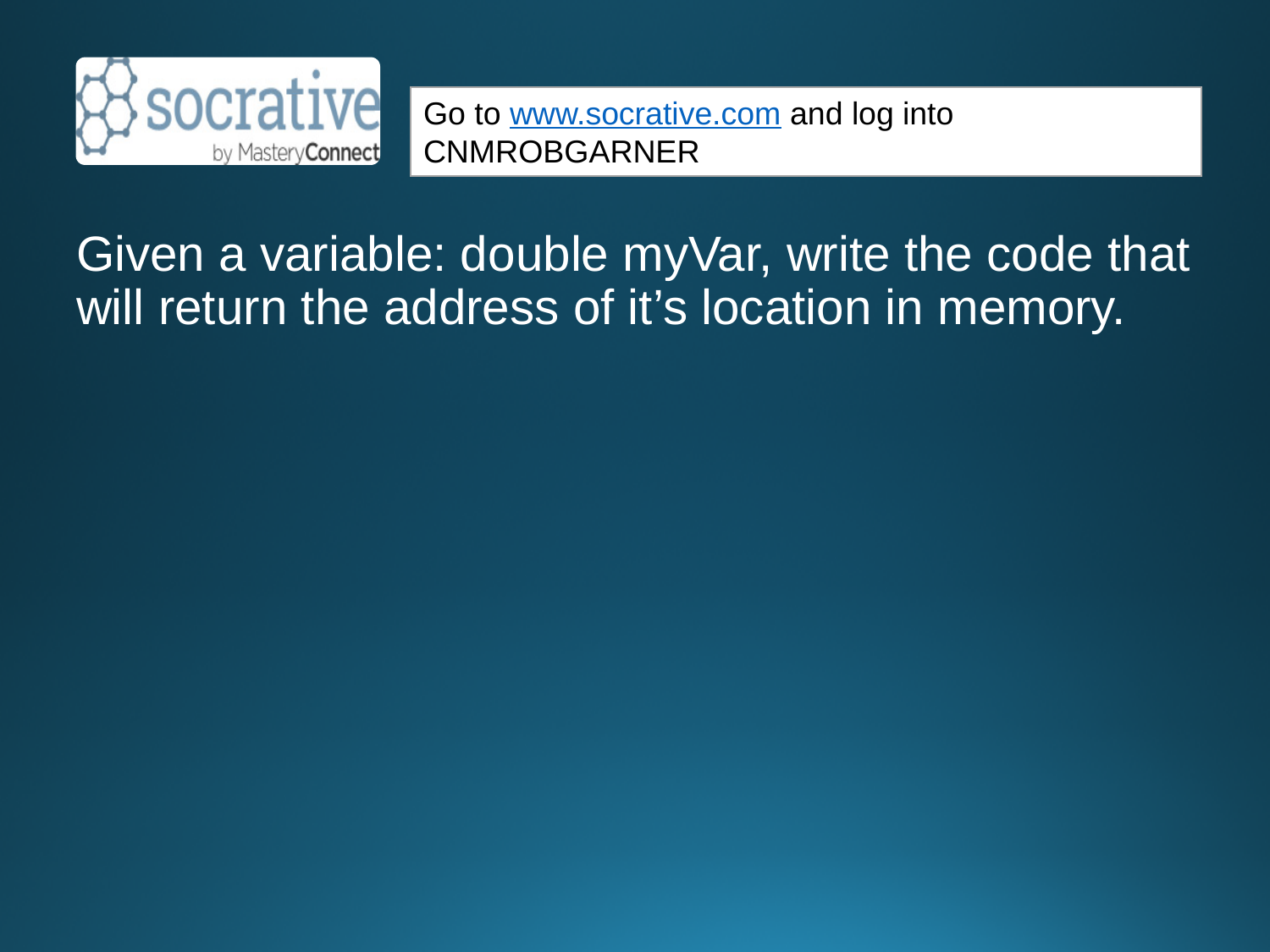

Given a variable: double myVar, write the code that will return the address of it’s location in memory.